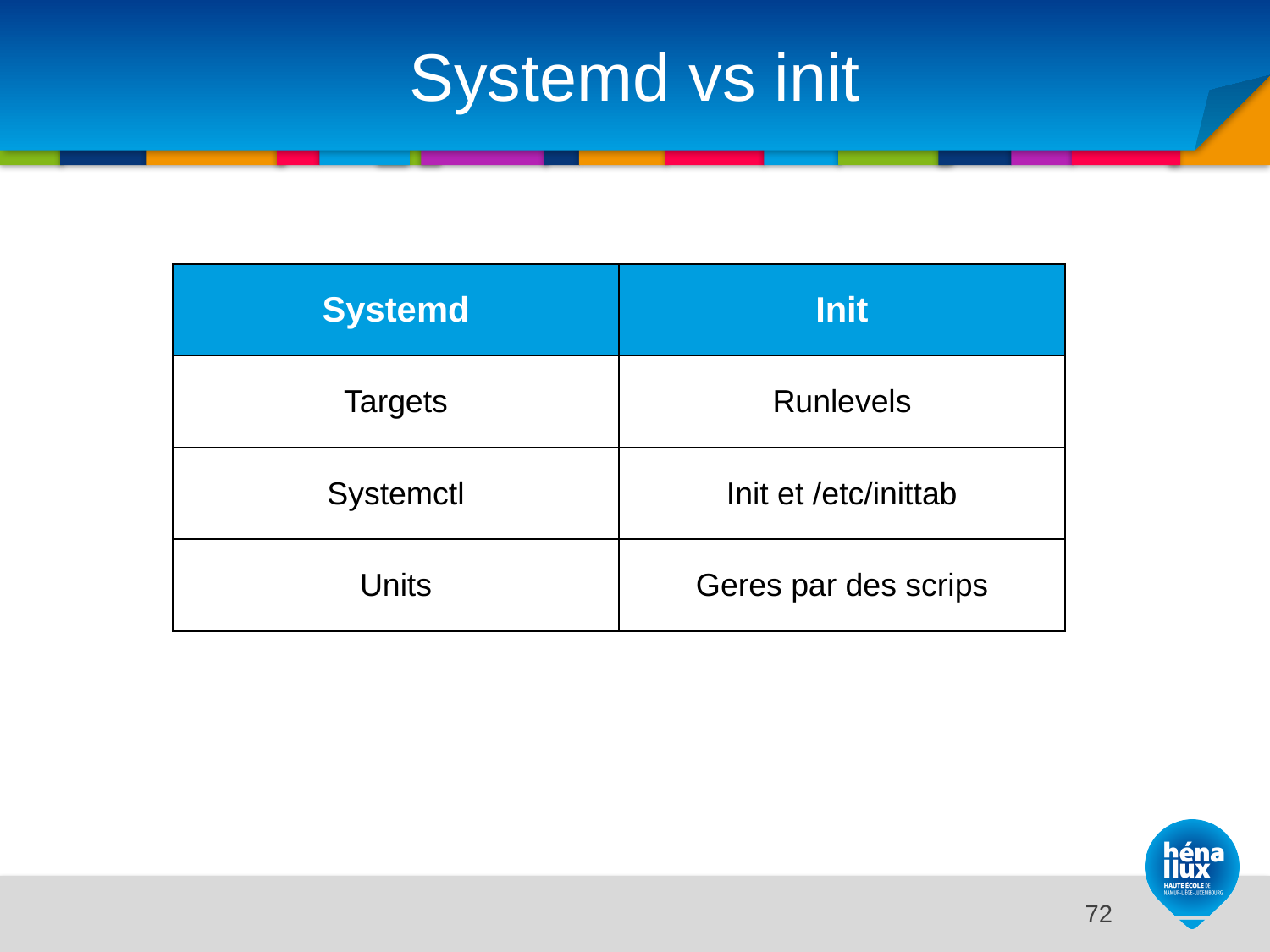

# Systemd vs init

| Systemd | Init |
| --- | --- |
| Targets | Runlevels |
| Systemctl | Init et /etc/inittab |
| Units | Geres par des scrips |

72